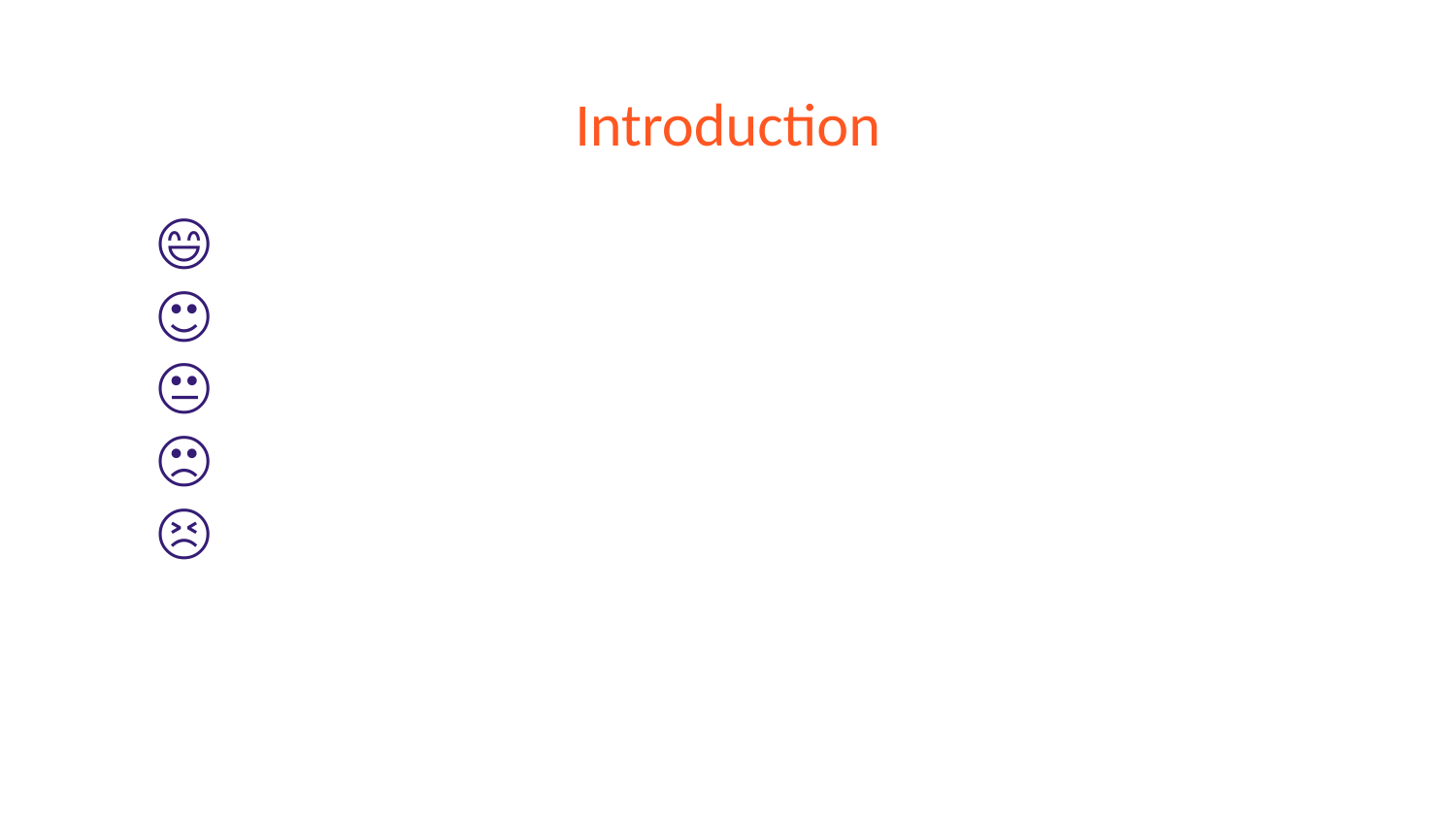

# Introduction
😄
🙂
😐
🙁
😣